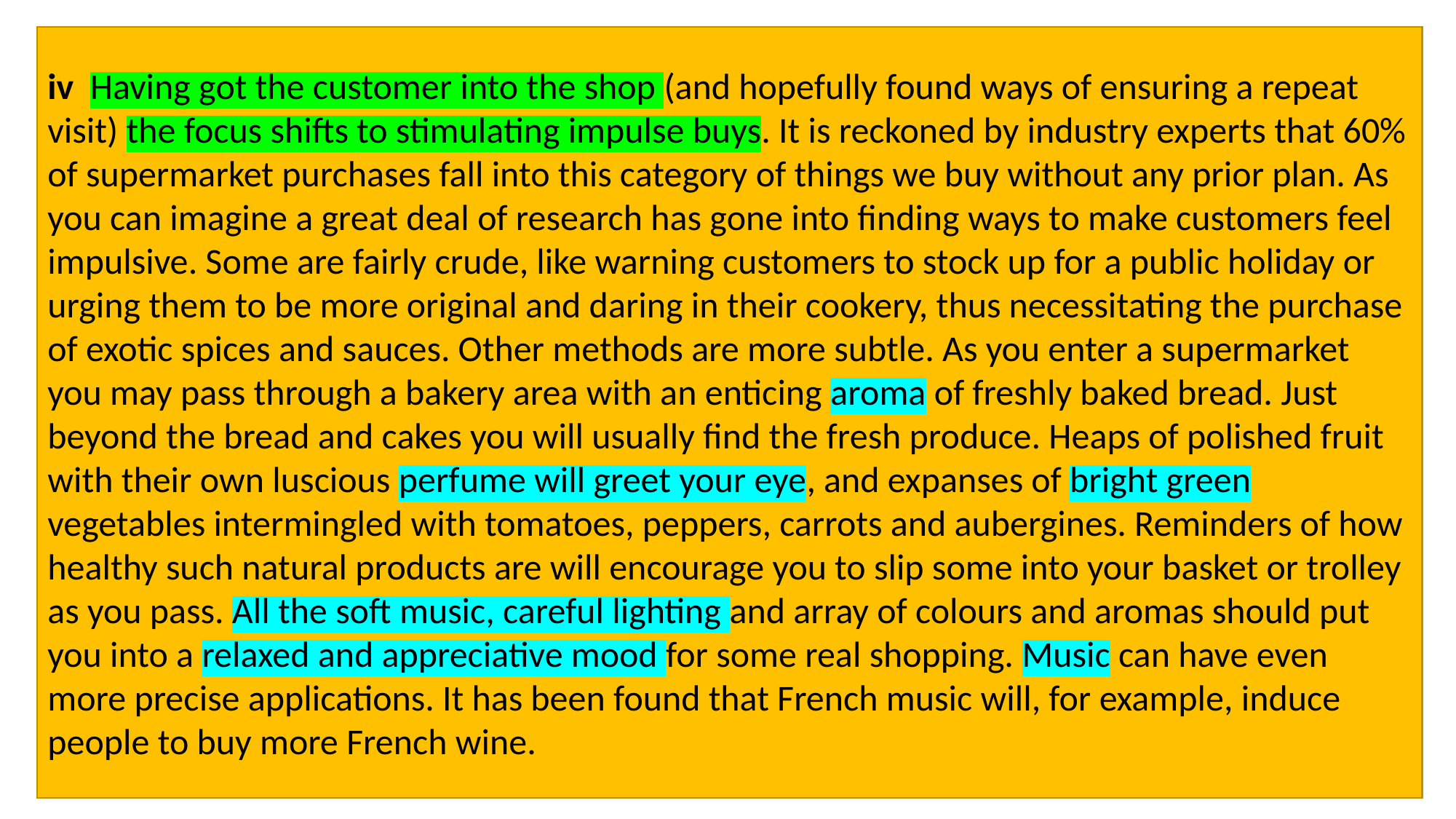

iv  Having got the customer into the shop (and hopefully found ways of ensuring a repeat visit) the focus shifts to stimulating impulse buys. It is reckoned by industry experts that 60% of supermarket purchases fall into this category of things we buy without any prior plan. As you can imagine a great deal of research has gone into finding ways to make customers feel impulsive. Some are fairly crude, like warning customers to stock up for a public holiday or urging them to be more original and daring in their cookery, thus necessitating the purchase of exotic spices and sauces. Other methods are more subtle. As you enter a supermarket you may pass through a bakery area with an enticing aroma of freshly baked bread. Just beyond the bread and cakes you will usually find the fresh produce. Heaps of polished fruit with their own luscious perfume will greet your eye, and expanses of bright green vegetables intermingled with tomatoes, peppers, carrots and aubergines. Reminders of how healthy such natural products are will encourage you to slip some into your basket or trolley as you pass. All the soft music, careful lighting and array of colours and aromas should put you into a relaxed and appreciative mood for some real shopping. Music can have even more precise applications. It has been found that French music will, for example, induce people to buy more French wine.
#